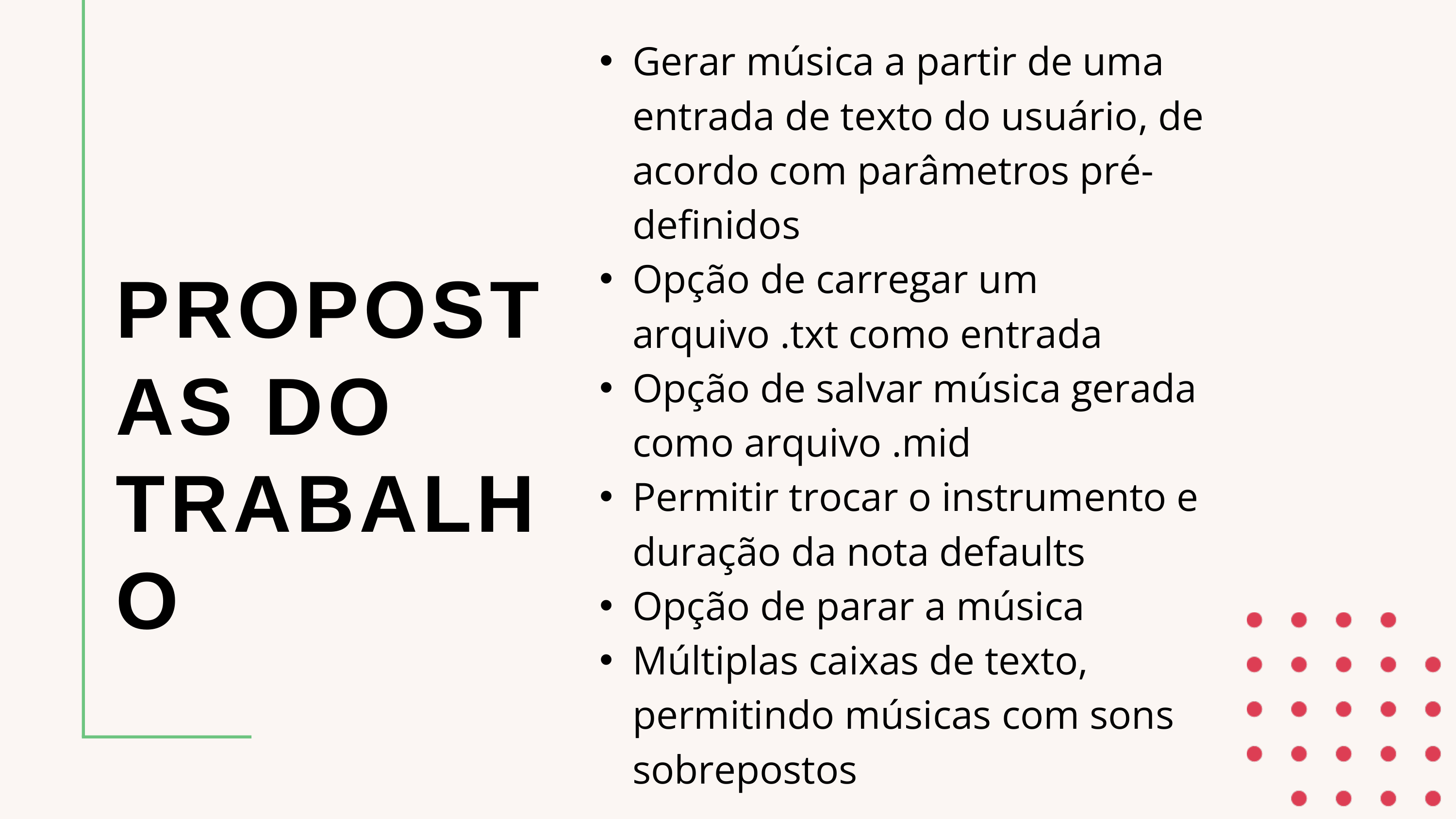

Gerar música a partir de uma entrada de texto do usuário, de acordo com parâmetros pré-definidos
Opção de carregar um arquivo .txt como entrada
Opção de salvar música gerada como arquivo .mid
Permitir trocar o instrumento e duração da nota defaults
Opção de parar a música
Múltiplas caixas de texto, permitindo músicas com sons sobrepostos
PROPOSTAS DO TRABALHO